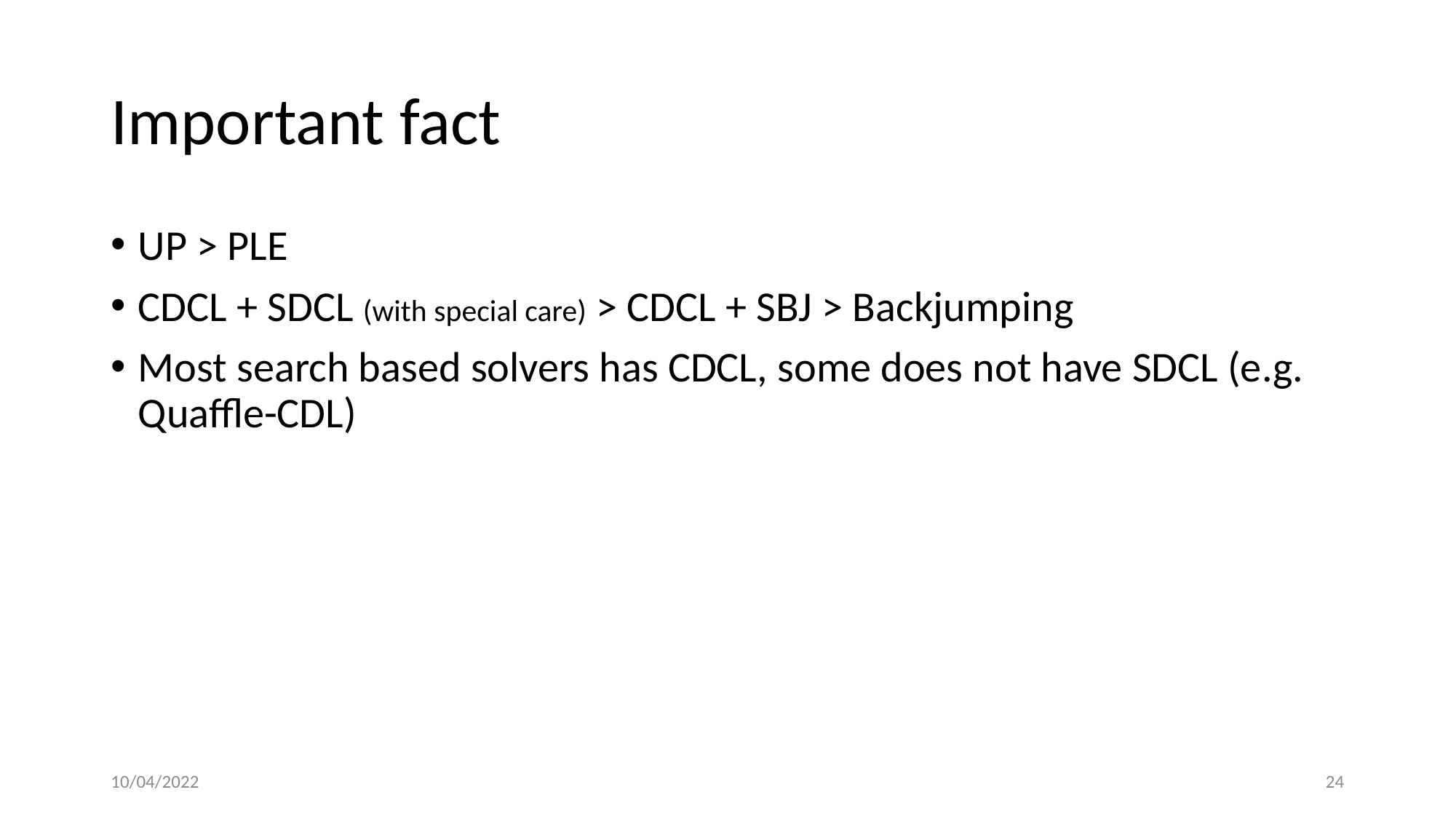

# Important fact
UP > PLE
CDCL + SDCL (with special care) > CDCL + SBJ > Backjumping
Most search based solvers has CDCL, some does not have SDCL (e.g. Quaffle-CDL)

10/04/2022
24